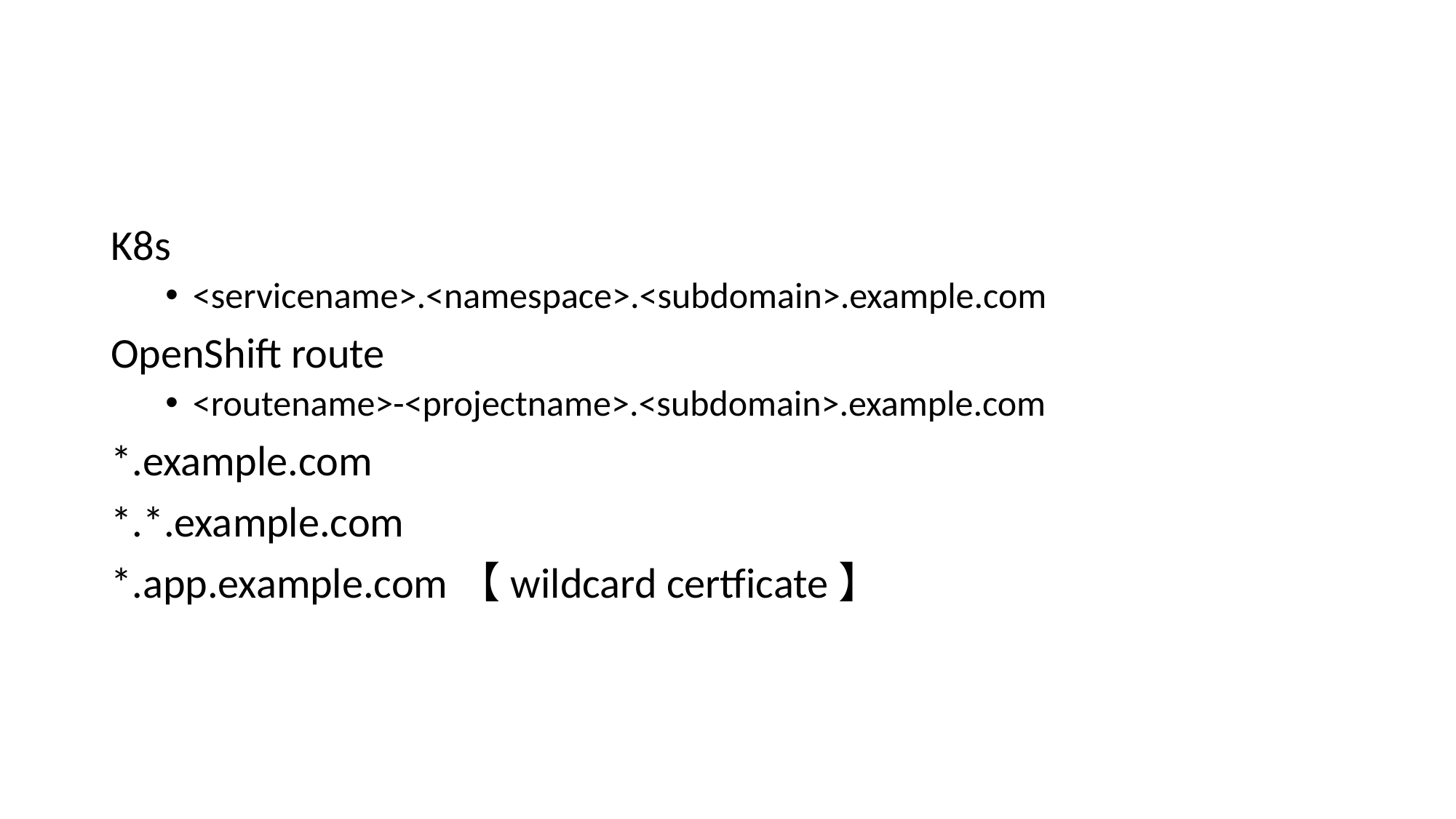

#
K8s
<servicename>.<namespace>.<subdomain>.example.com
OpenShift route
<routename>-<projectname>.<subdomain>.example.com
*.example.com
*.*.example.com
*.app.example.com【wildcard certficate】